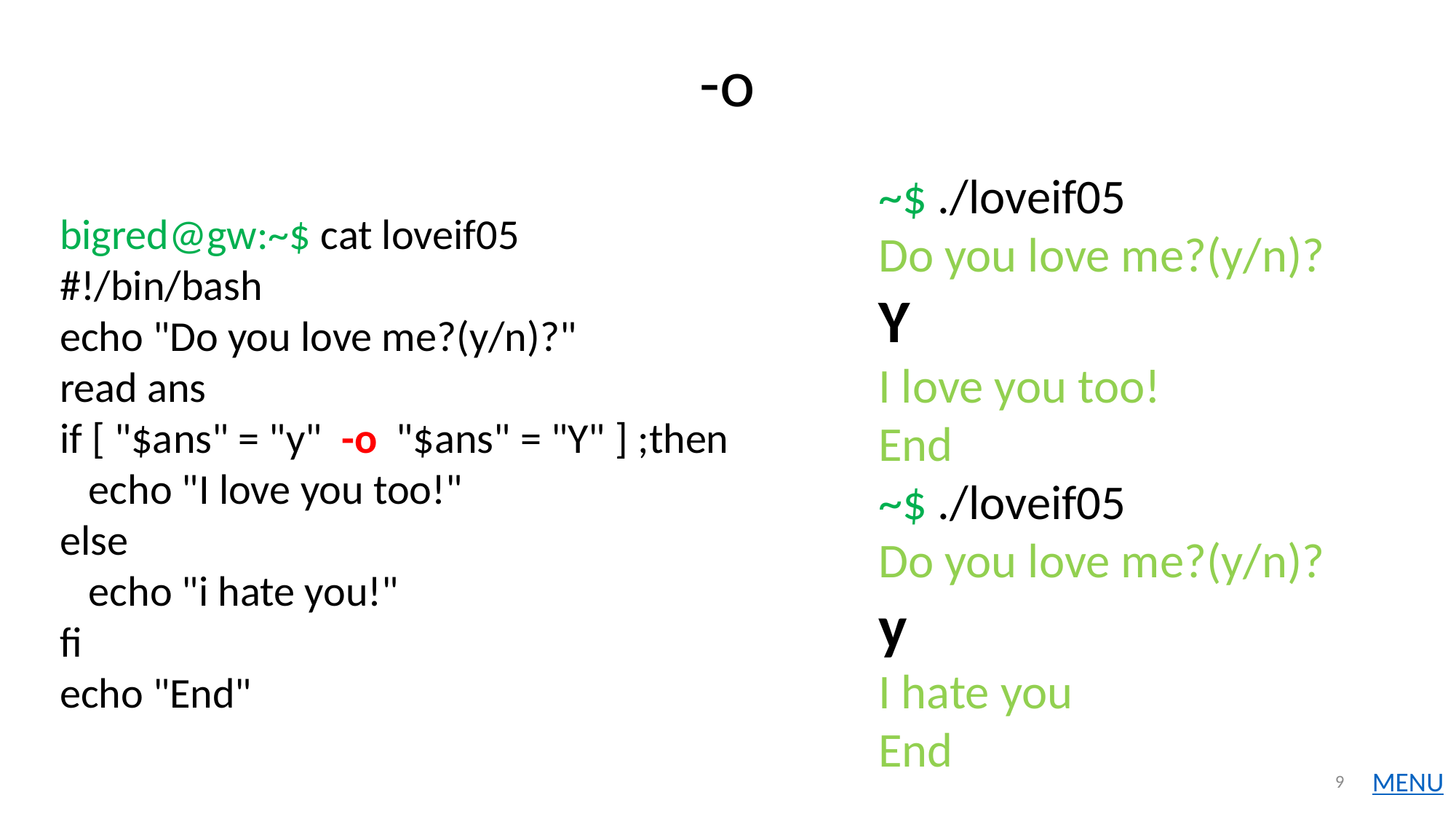

# -o
~$ ./loveif05
Do you love me?(y/n)?
Y
I love you too!
End
~$ ./loveif05
Do you love me?(y/n)?
y
I hate you
End
bigred@gw:~$ cat loveif05
#!/bin/bash
echo "Do you love me?(y/n)?"
read ans
if [ "$ans" = "y"  -o  "$ans" = "Y" ] ;then
   echo "I love you too!"
else
   echo "i hate you!"
fi
echo "End"
9